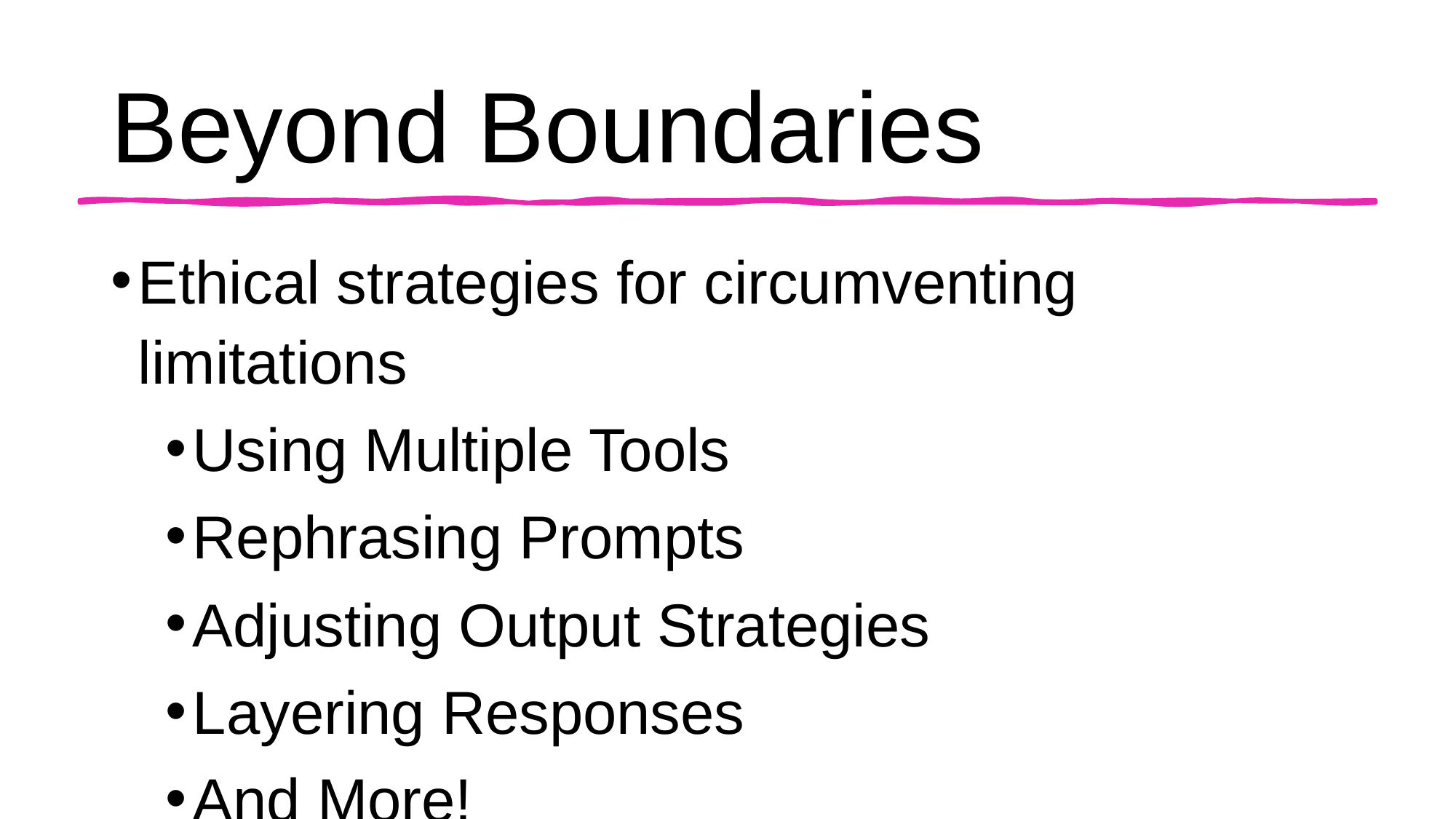

# Beyond Boundaries

Ethical strategies for circumventing limitations
Using Multiple Tools
Rephrasing Prompts
Adjusting Output Strategies
Layering Responses
And More!